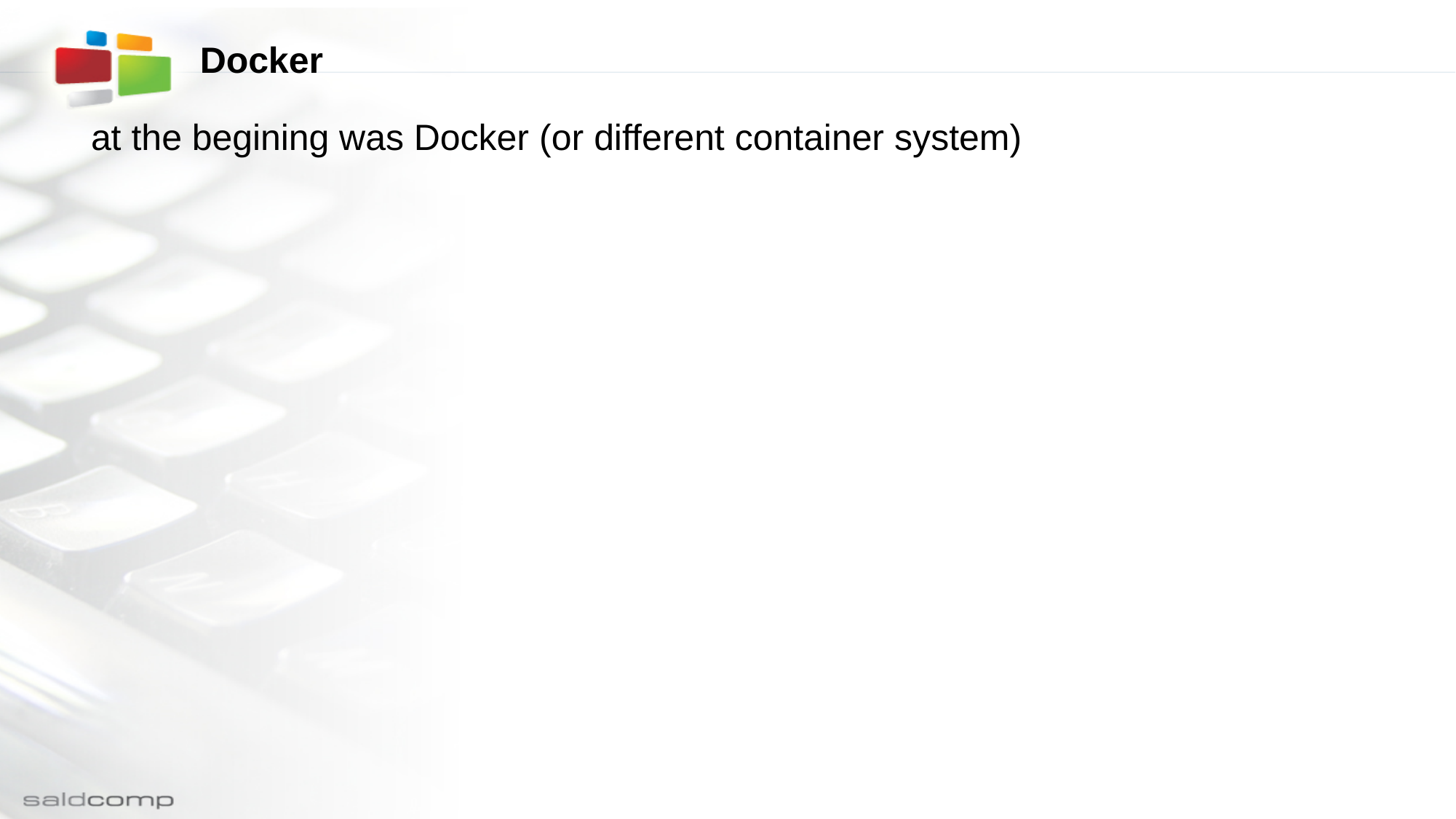

# Docker
at the begining was Docker (or different container system)